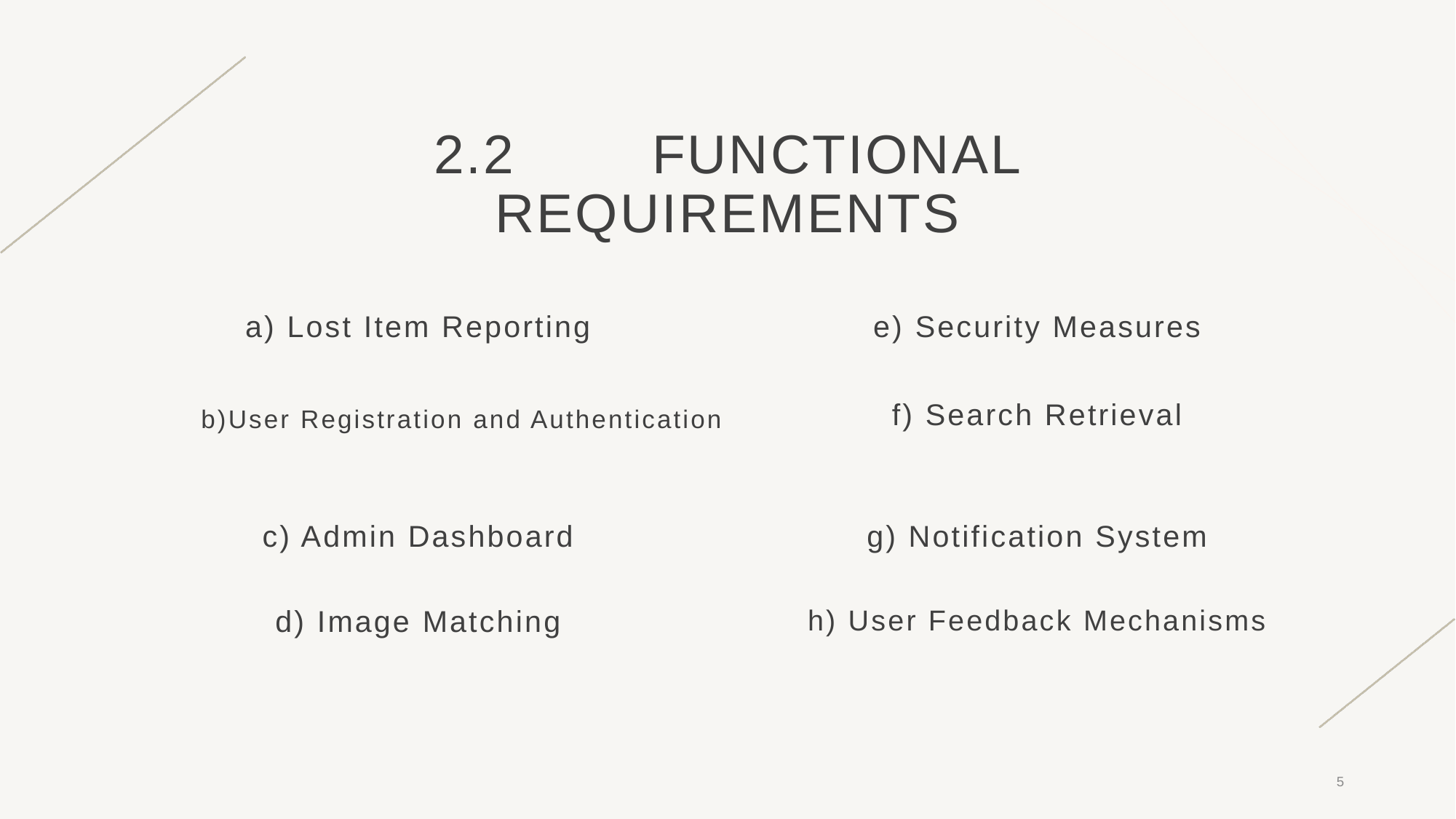

# 2.2  	Functional Requirements
a) Lost Item Reporting
e) Security Measures
f) Search Retrieval
b)User Registration and Authentication
c) Admin Dashboard
g) Notification System
h) User Feedback Mechanisms
d) Image Matching
5